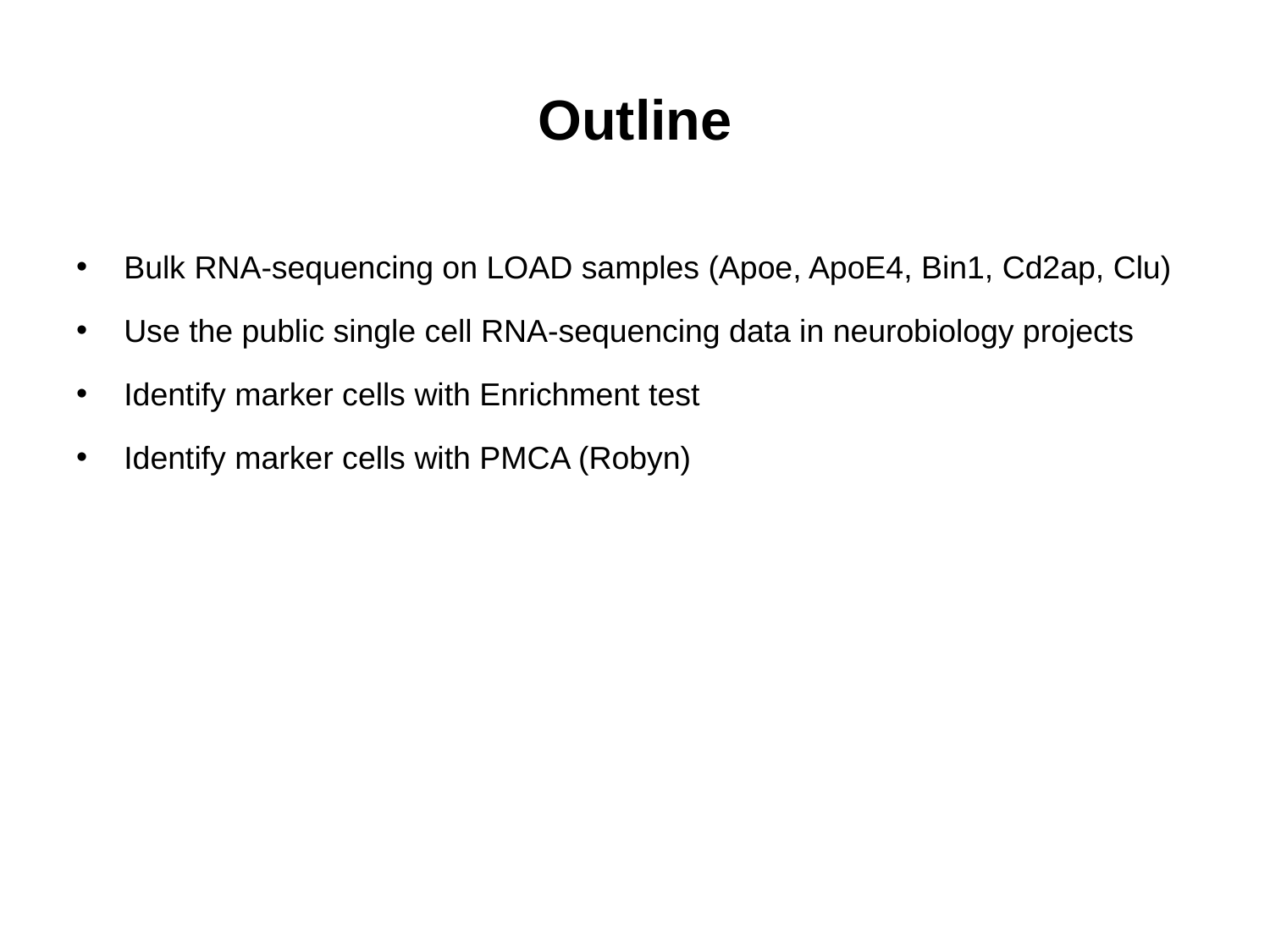

# Outline
Bulk RNA-sequencing on LOAD samples (Apoe, ApoE4, Bin1, Cd2ap, Clu)
Use the public single cell RNA-sequencing data in neurobiology projects
Identify marker cells with Enrichment test
Identify marker cells with PMCA (Robyn)